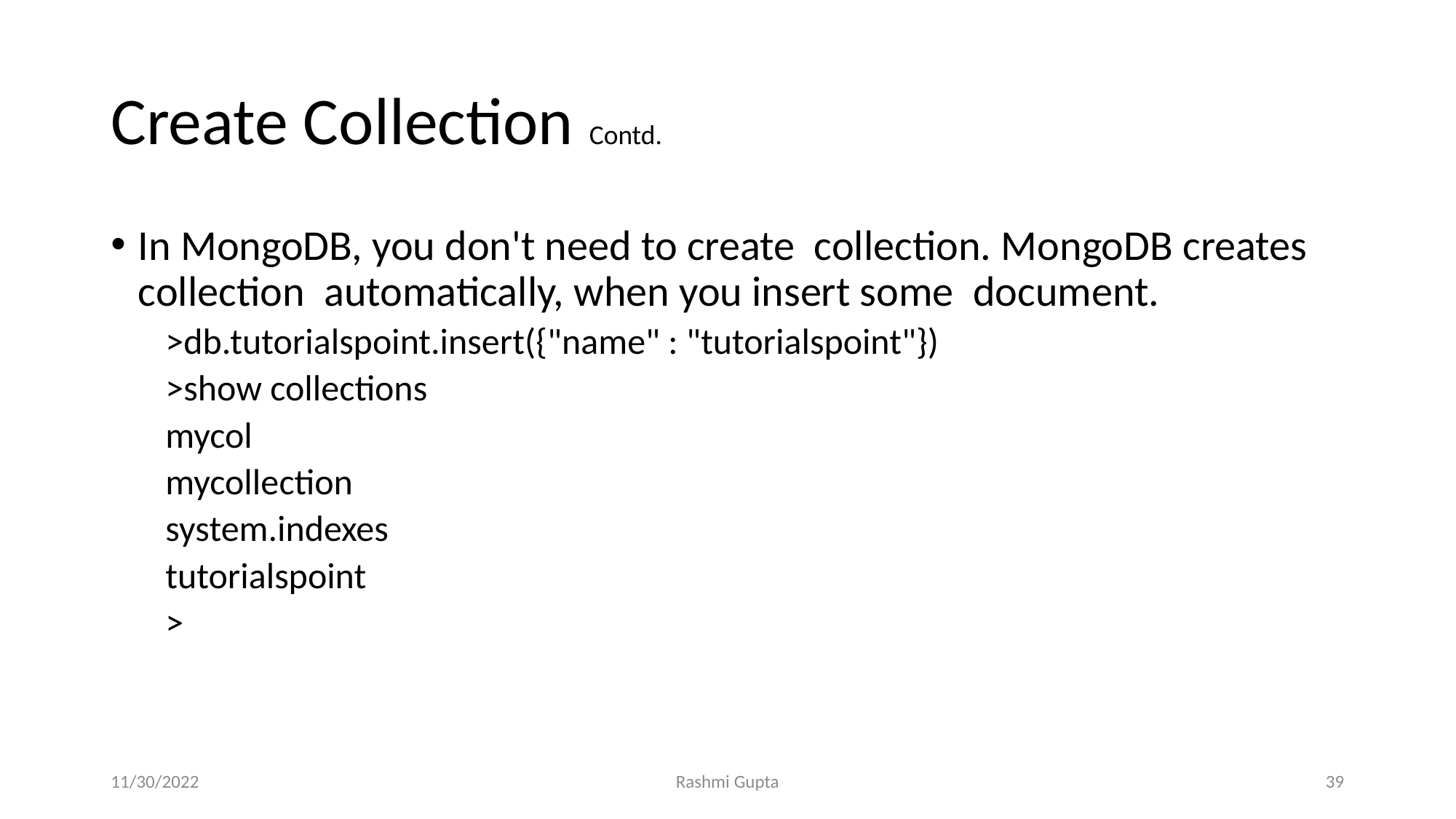

# Create Collection Contd.
In MongoDB, you don't need to create  collection. MongoDB creates collection  automatically, when you insert some  document.
>db.tutorialspoint.insert({"name" : "tutorialspoint"})
>show collections
mycol
mycollection
system.indexes
tutorialspoint
>
11/30/2022
Rashmi Gupta
39